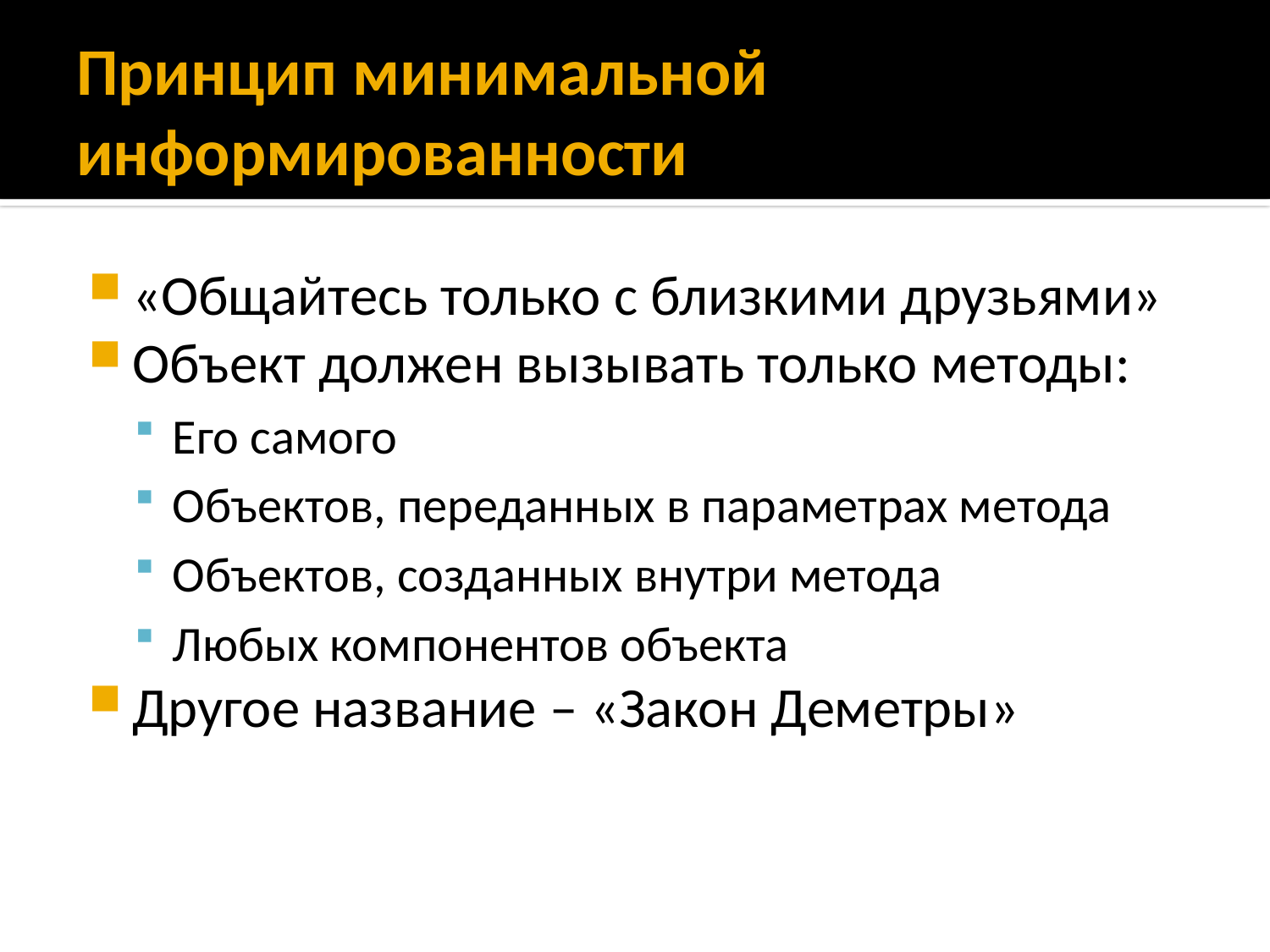

# Принцип минимальной информированности
«Общайтесь только с близкими друзьями»
Объект должен вызывать только методы:
Его самого
Объектов, переданных в параметрах метода
Объектов, созданных внутри метода
Любых компонентов объекта
Другое название – «Закон Деметры»